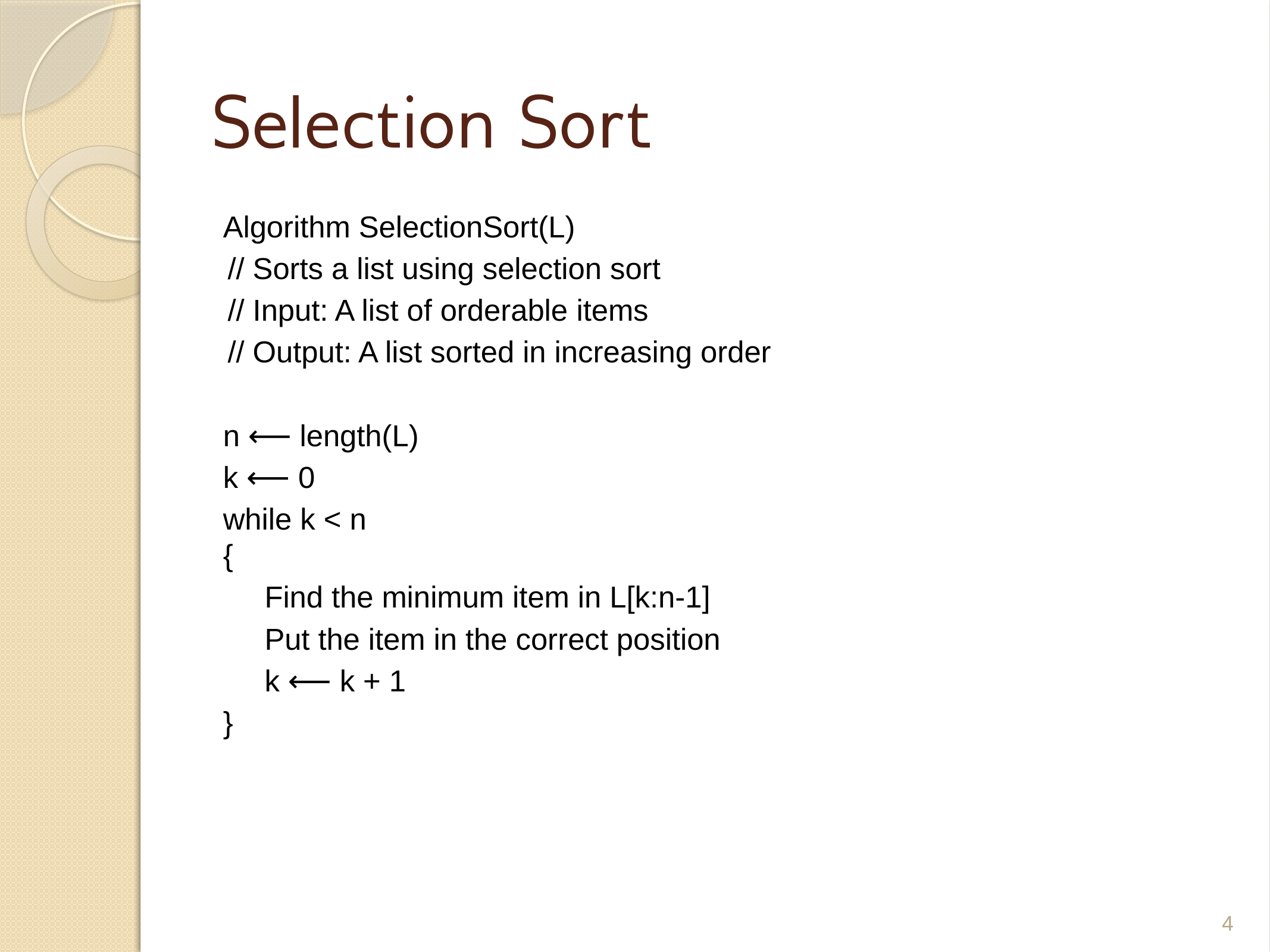

# Selection Sort
Algorithm SelectionSort(L)
// Sorts a list using selection sort
// Input: A list of orderable items
// Output: A list sorted in increasing order

n ⟵ length(L)
k ⟵ 0
while k < n
{
     Find the minimum item in L[k:n-1]
     Put the item in the correct position
     k ⟵ k + 1
}

4